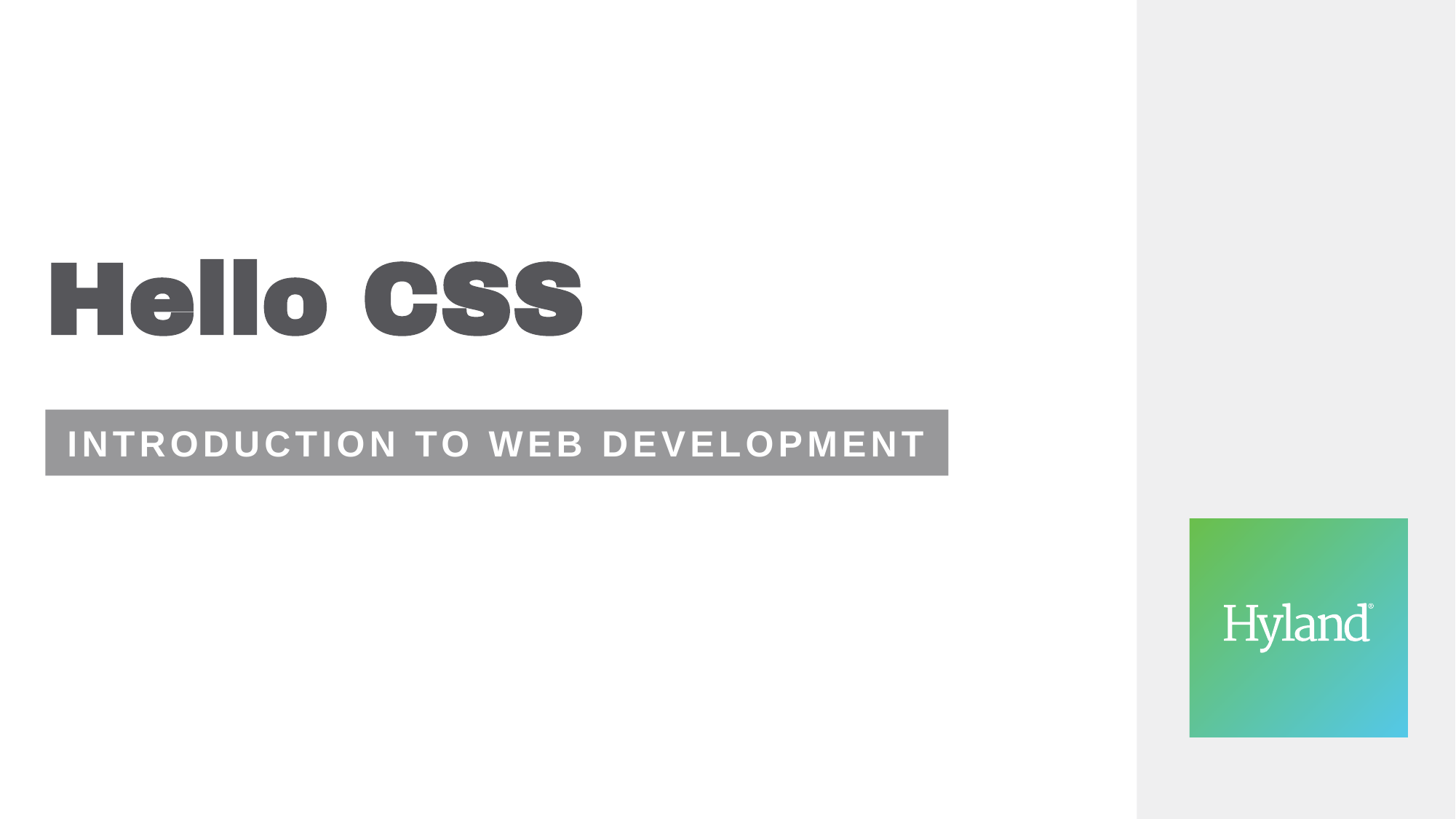

# Hello CSS
Introduction to Web Development